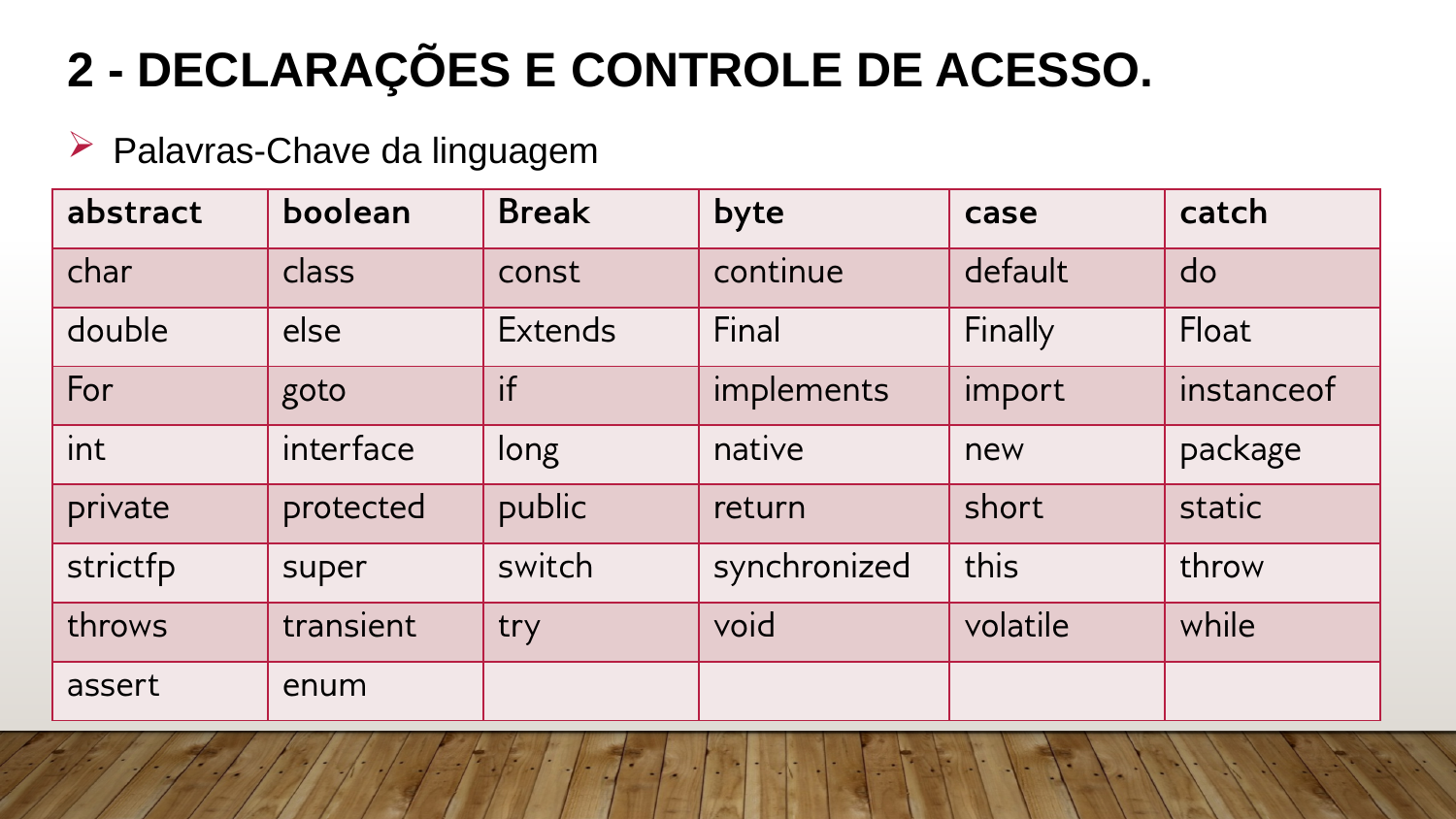

# 2 - Declarações e Controle de Acesso.
Palavras-Chave da linguagem
| abstract | boolean | Break | byte | case | catch |
| --- | --- | --- | --- | --- | --- |
| char | class | const | continue | default | do |
| double | else | Extends | Final | Finally | Float |
| For | goto | if | implements | import | instanceof |
| int | interface | long | native | new | package |
| private | protected | public | return | short | static |
| strictfp | super | switch | synchronized | this | throw |
| throws | transient | try | void | volatile | while |
| assert | enum |  |  |  |  |